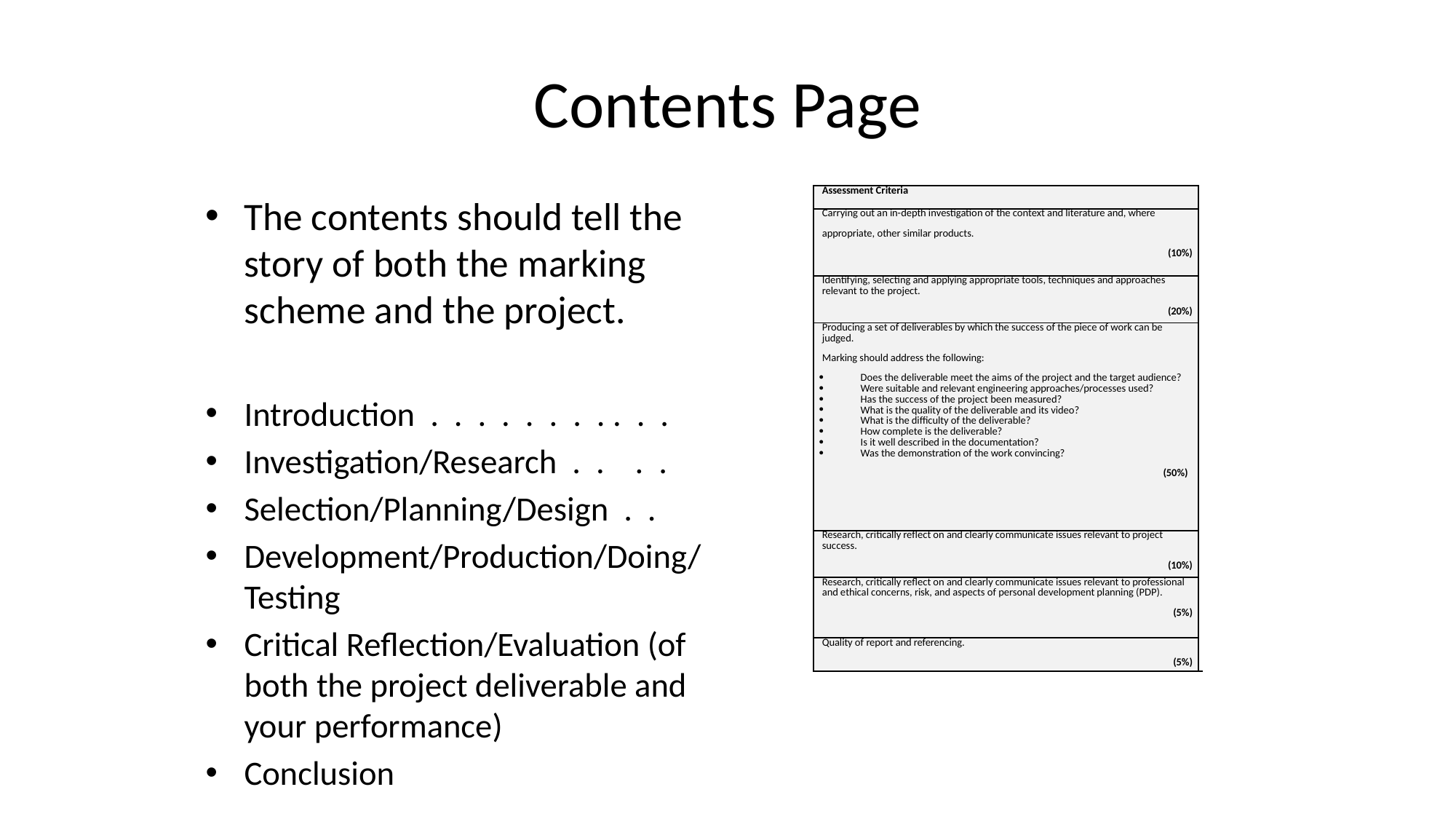

# Contents Page
The contents should tell the story of both the marking scheme and the project.

Introduction  .  .  .  .  .  .  .  . .  .  .
Investigation/Research  .  .    .  .
Selection/Planning/Design  .  .
Development/Production/Doing/Testing
Critical Reflection/Evaluation (of both the project deliverable and your performance)
Conclusion

| Assessment Criteria |  |
| --- | --- |
| Carrying out an in-depth investigation of the context and literature and, where appropriate, other similar products. (10%) |  |
| Identifying, selecting and applying appropriate tools, techniques and approaches relevant to the project. (20%) |  |
| Producing a set of deliverables by which the success of the piece of work can be judged. Marking should address the following: Does the deliverable meet the aims of the project and the target audience? Were suitable and relevant engineering approaches/processes used? Has the success of the project been measured? What is the quality of the deliverable and its video? What is the difficulty of the deliverable? How complete is the deliverable? Is it well described in the documentation? Was the demonstration of the work convincing? (50%) |  |
| Research, critically reflect on and clearly communicate issues relevant to project success. (10%) |  |
| Research, critically reflect on and clearly communicate issues relevant to professional and ethical concerns, risk, and aspects of personal development planning (PDP). (5%) |  |
| Quality of report and referencing. (5%) |  |